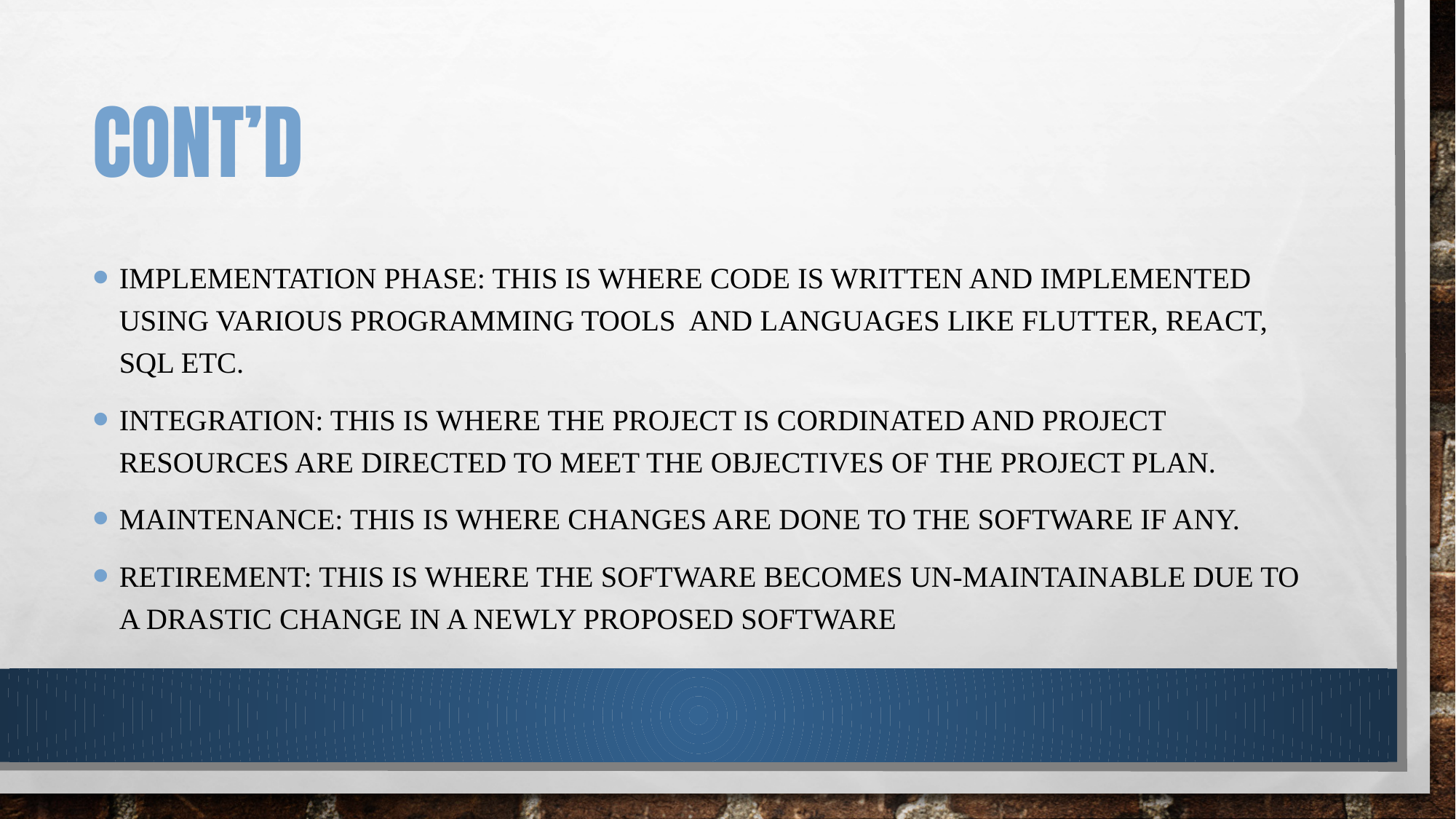

# CONT’D
IMPLEMENTATION PHASE: THIS IS WHERE CODE IS WRITTEN AND IMPLEMENTED USING VARIOUS PROGRAMMING TOOLS  AND LANGUAGES LIKE FLUTTER, REACT, SQL ETC.
INTEGRATION: THIS IS WHERE THE PROJECT IS CORDINATED AND PROJECT RESOURCES ARE DIRECTED TO MEET THE OBJECTIVES OF THE PROJECT PLAN.
MAINTENANCE: THIS IS WHERE CHANGES ARE DONE TO THE SOFTWARE IF ANY.
RETIREMENT: THIS IS WHERE THE SOFTWARE BECOMES UN-MAINTAINABLE DUE TO A DRASTIC CHANGE IN A NEWLY PROPOSED SOFTWARE